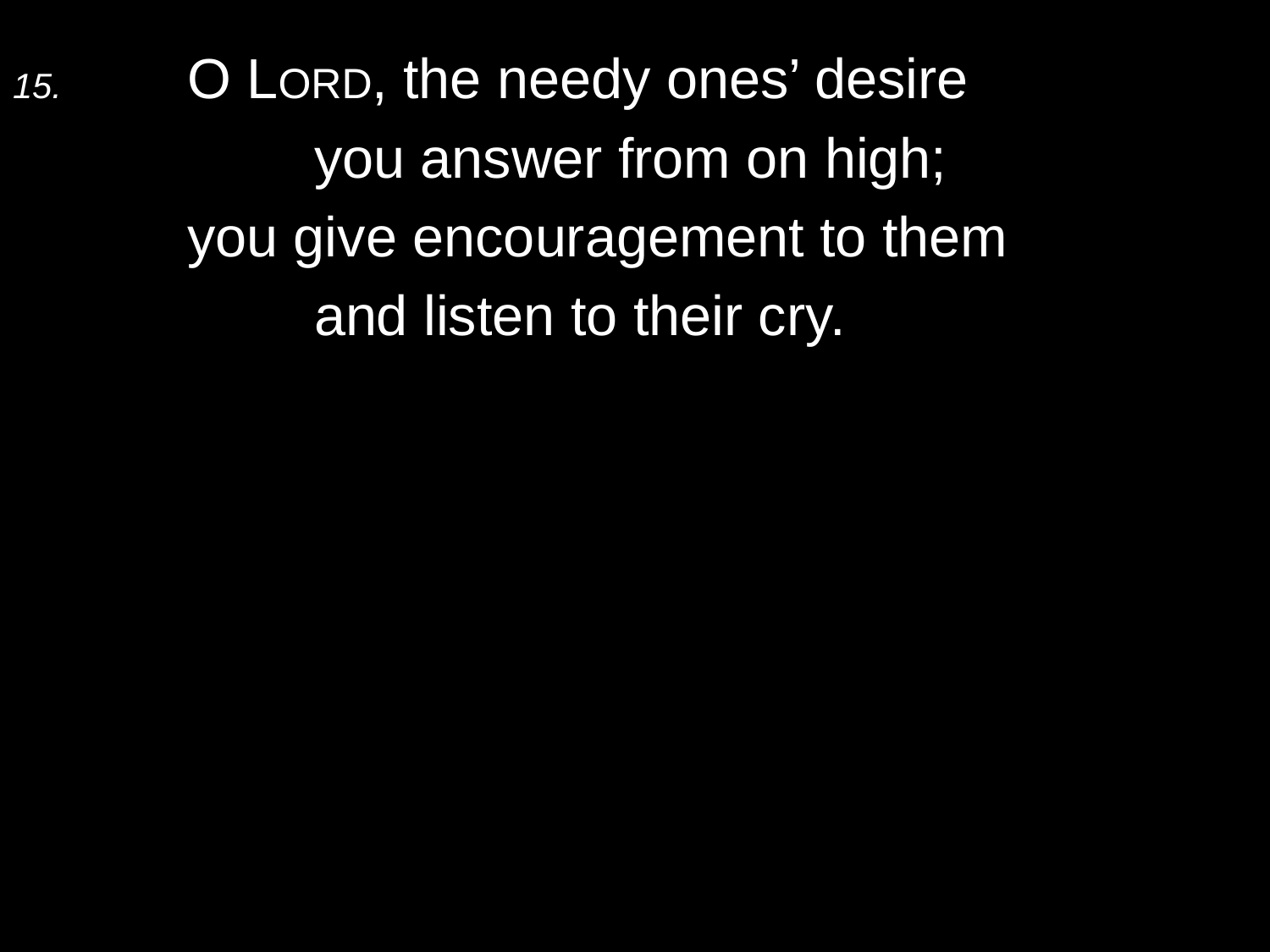

15.	O LORD, the needy ones’ desire
		you answer from on high;
	you give encouragement to them
		and listen to their cry.